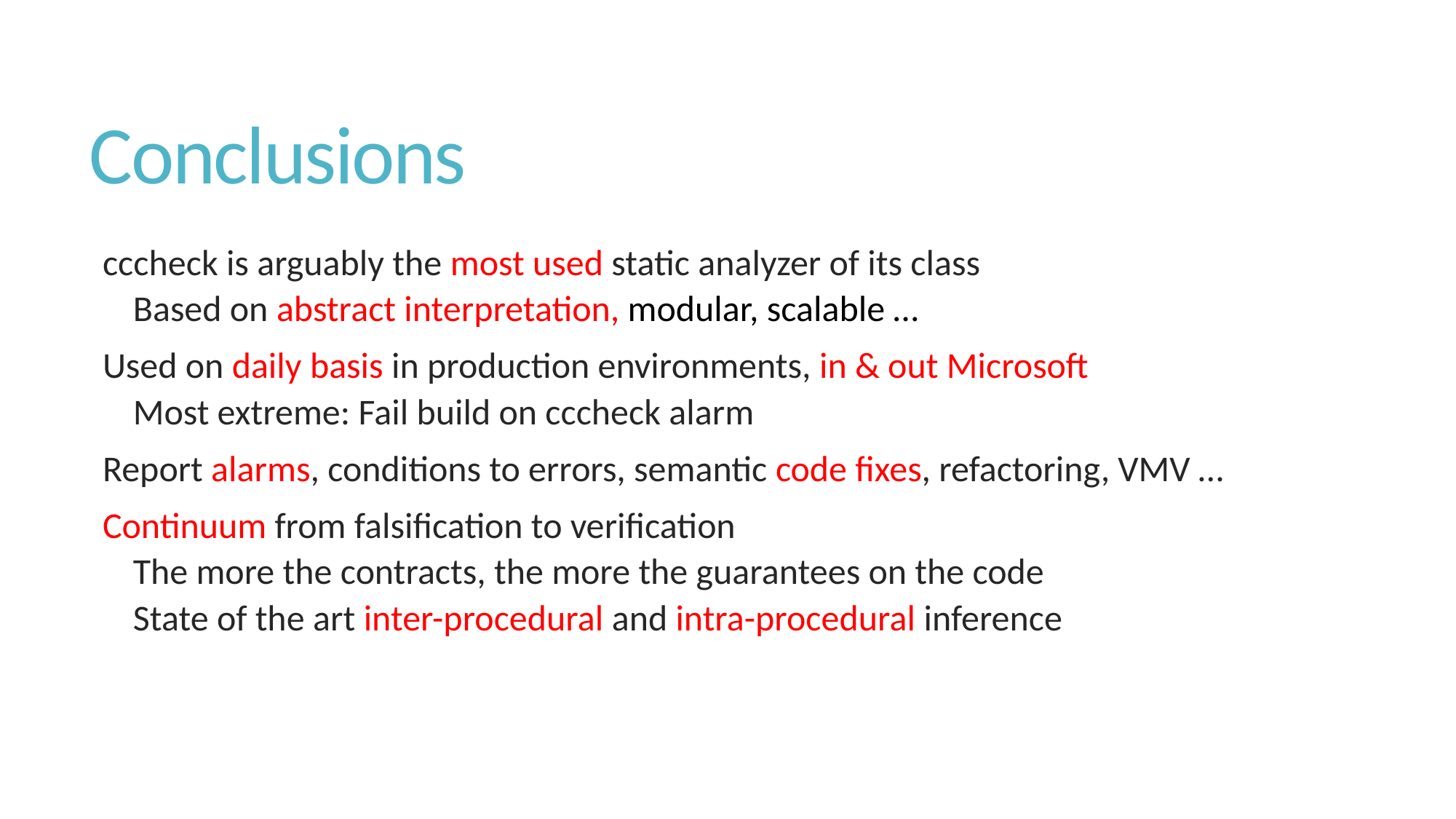

# Conclusions
cccheck is arguably the most used static analyzer of its class
Based on abstract interpretation, modular, scalable …
Used on daily basis in production environments, in & out Microsoft
Most extreme: Fail build on cccheck alarm
Report alarms, conditions to errors, semantic code fixes, refactoring, VMV …
Continuum from falsification to verification
The more the contracts, the more the guarantees on the code
State of the art inter-procedural and intra-procedural inference